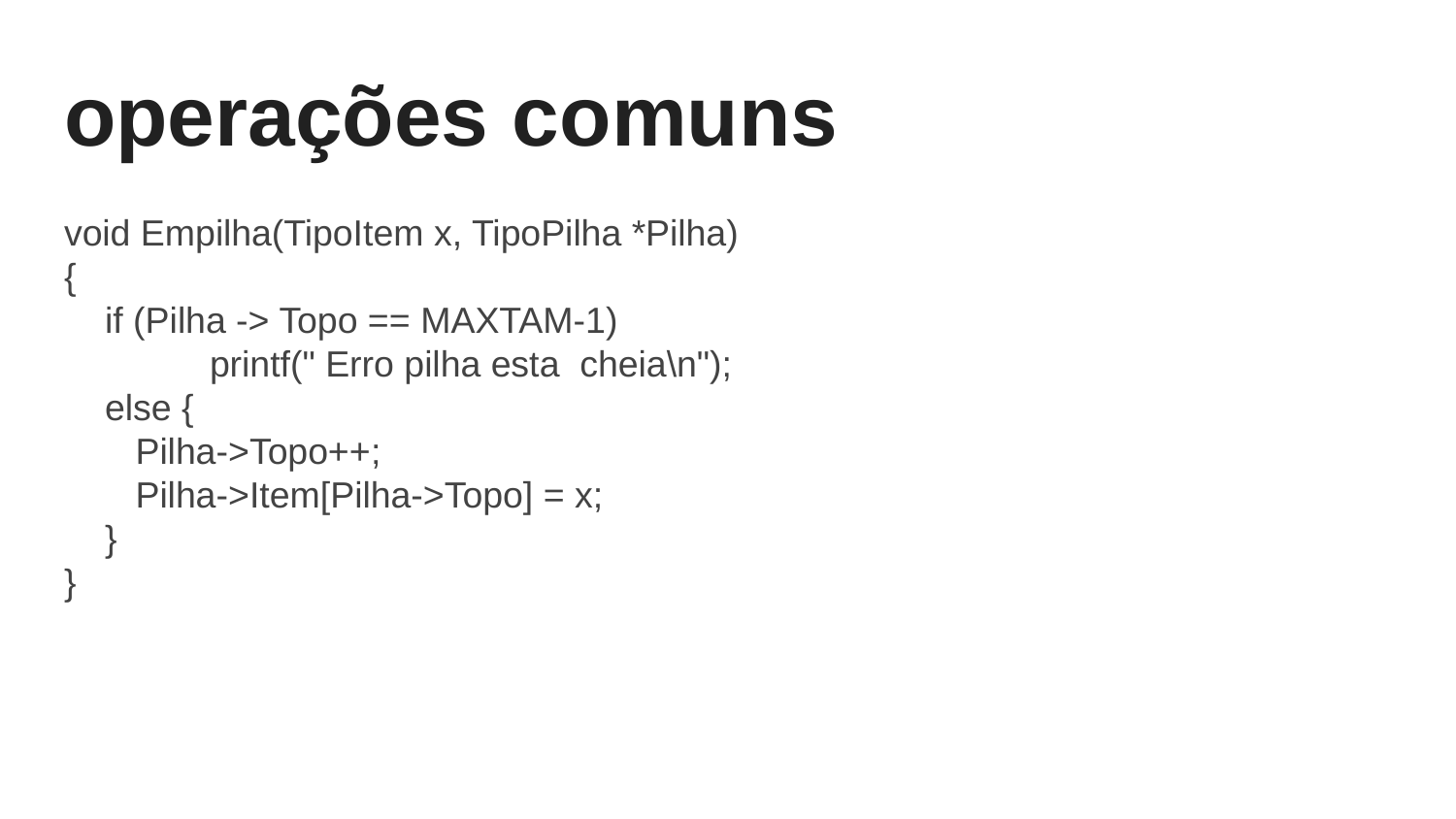

# operações comuns
void Empilha(TipoItem x, TipoPilha *Pilha)
{
    if (Pilha -> Topo == MAXTAM-1)
	printf(" Erro pilha esta  cheia\n");
    else {
       Pilha->Topo++;
       Pilha->Item[Pilha->Topo] = x;
    }
}